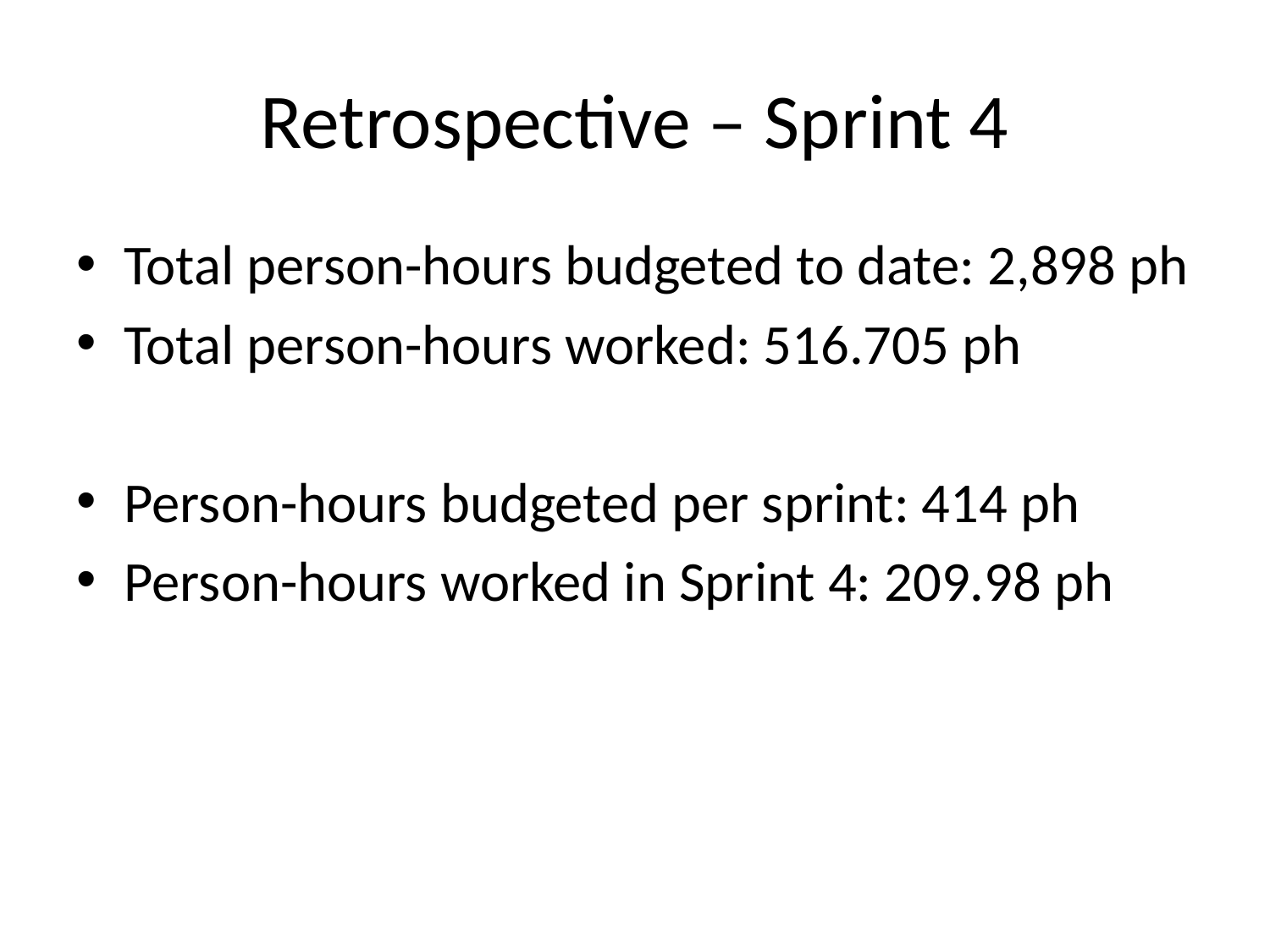

# Retrospective – Sprint 4
Total person-hours budgeted to date: 2,898 ph
Total person-hours worked: 516.705 ph

Person-hours budgeted per sprint: 414 ph
Person-hours worked in Sprint 4: 209.98 ph